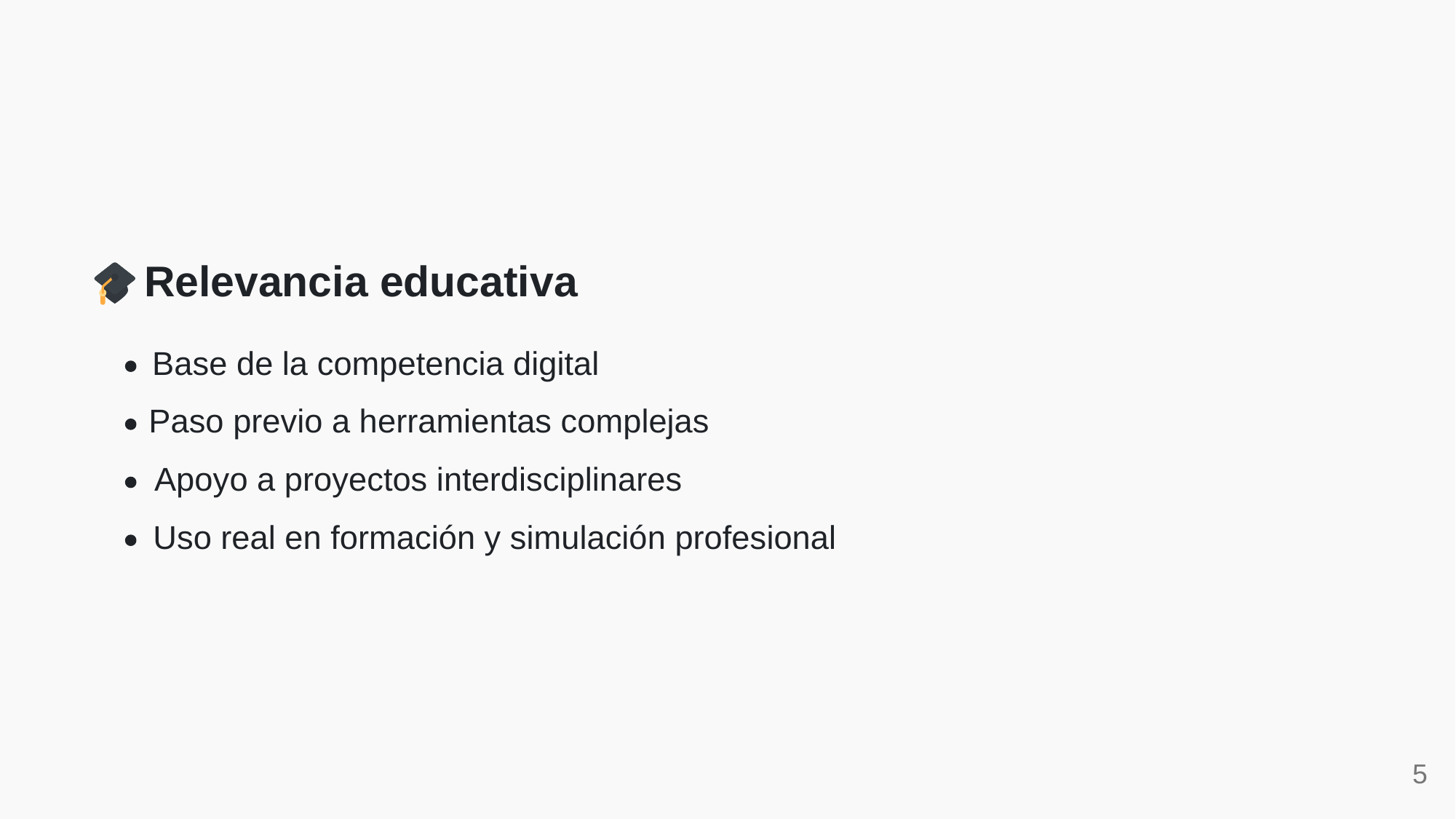

Relevancia educativa

Base de la competencia digital

Paso previo a herramientas complejas

Apoyo a proyectos interdisciplinares

Uso real en formación y simulación profesional

5